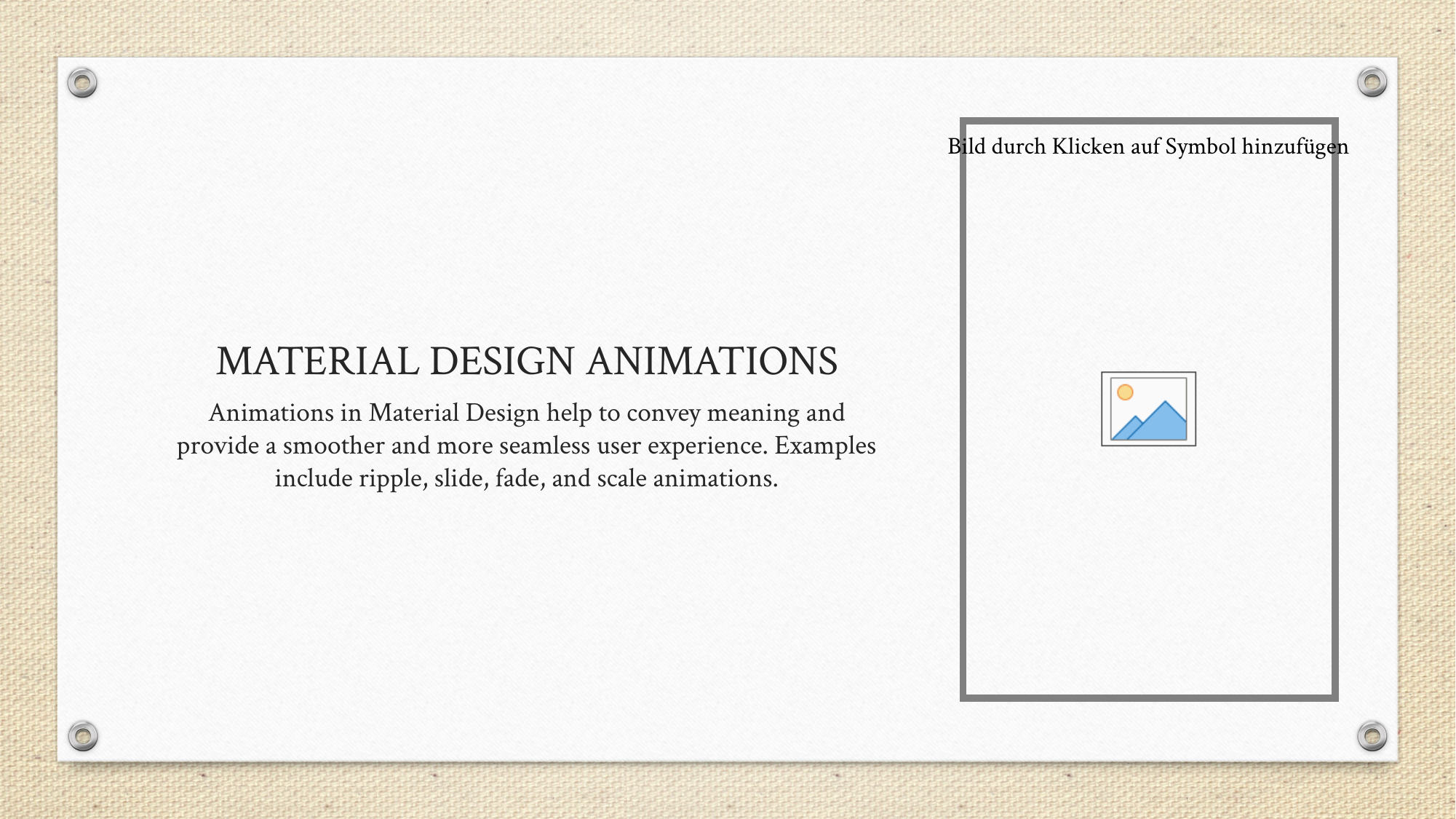

# MATERIAL DESIGN ANIMATIONS
Animations in Material Design help to convey meaning and provide a smoother and more seamless user experience. Examples include ripple, slide, fade, and scale animations.